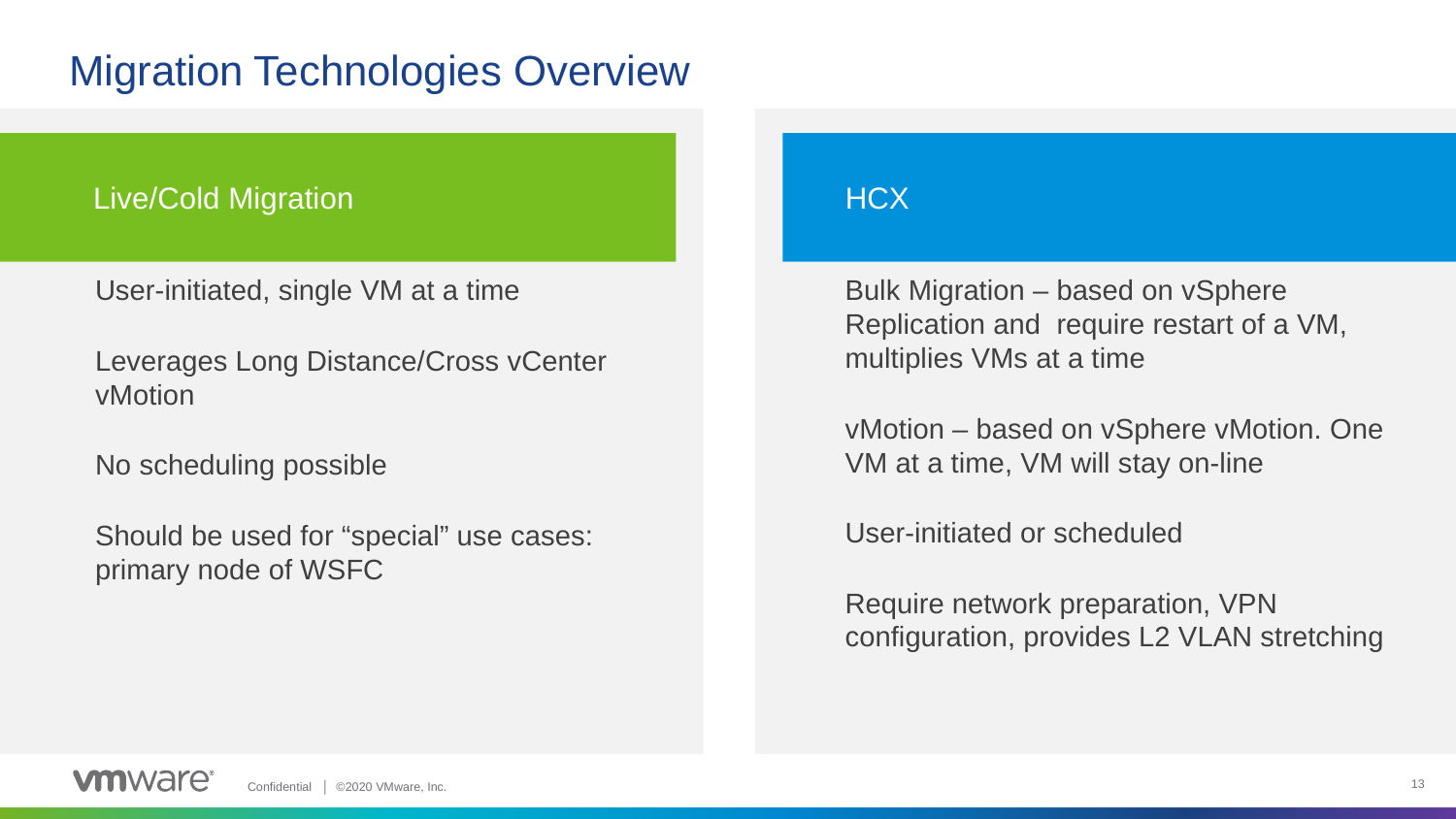

# Migration Technologies Overview
User-initiated, single VM at a time
Leverages Long Distance/Cross vCenter vMotion
No scheduling possible
Should be used for “special” use cases: primary node of WSFC
Bulk Migration – based on vSphere Replication and  require restart of a VM, multiplies VMs at a time
vMotion – based on vSphere vMotion. One VM at a time, VM will stay on-line
User-initiated or scheduled
Require network preparation, VPN configuration, provides L2 VLAN stretching
Live/Cold Migration
HCX